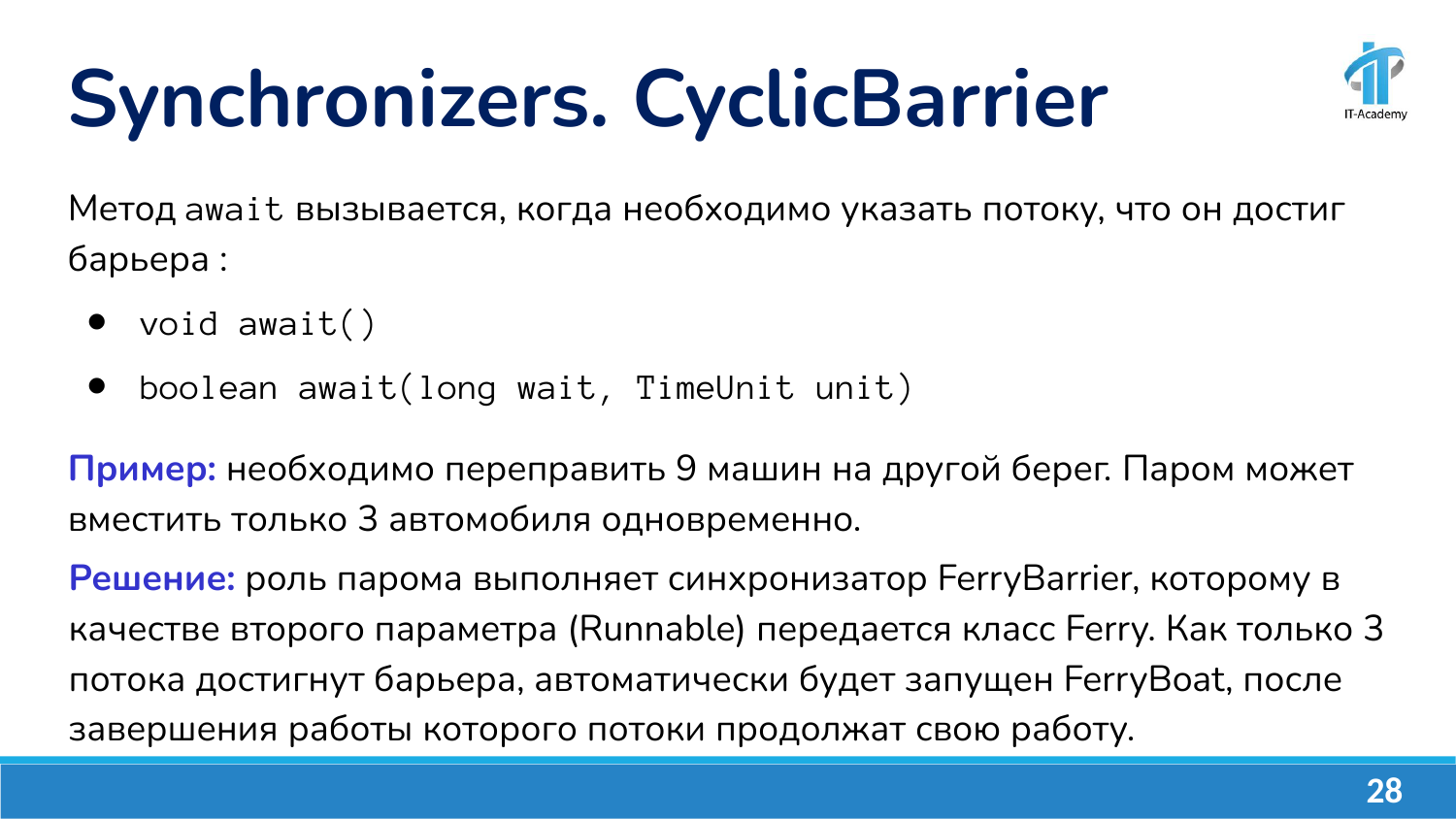

Synchronizers. CyclicBarrier
Метод await вызывается, когда необходимо указать потоку, что он достиг барьера :
void await()
boolean await(long wait, TimeUnit unit)
Пример: необходимо переправить 9 машин на другой берег. Паром может вместить только 3 автомобиля одновременно.
Решение: роль парома выполняет синхронизатор FerryBarrier, которому в качестве второго параметра (Runnable) передается класс Ferry. Как только 3 потока достигнут барьера, автоматически будет запущен FerryBoat, после завершения работы которого потоки продолжат свою работу.
28